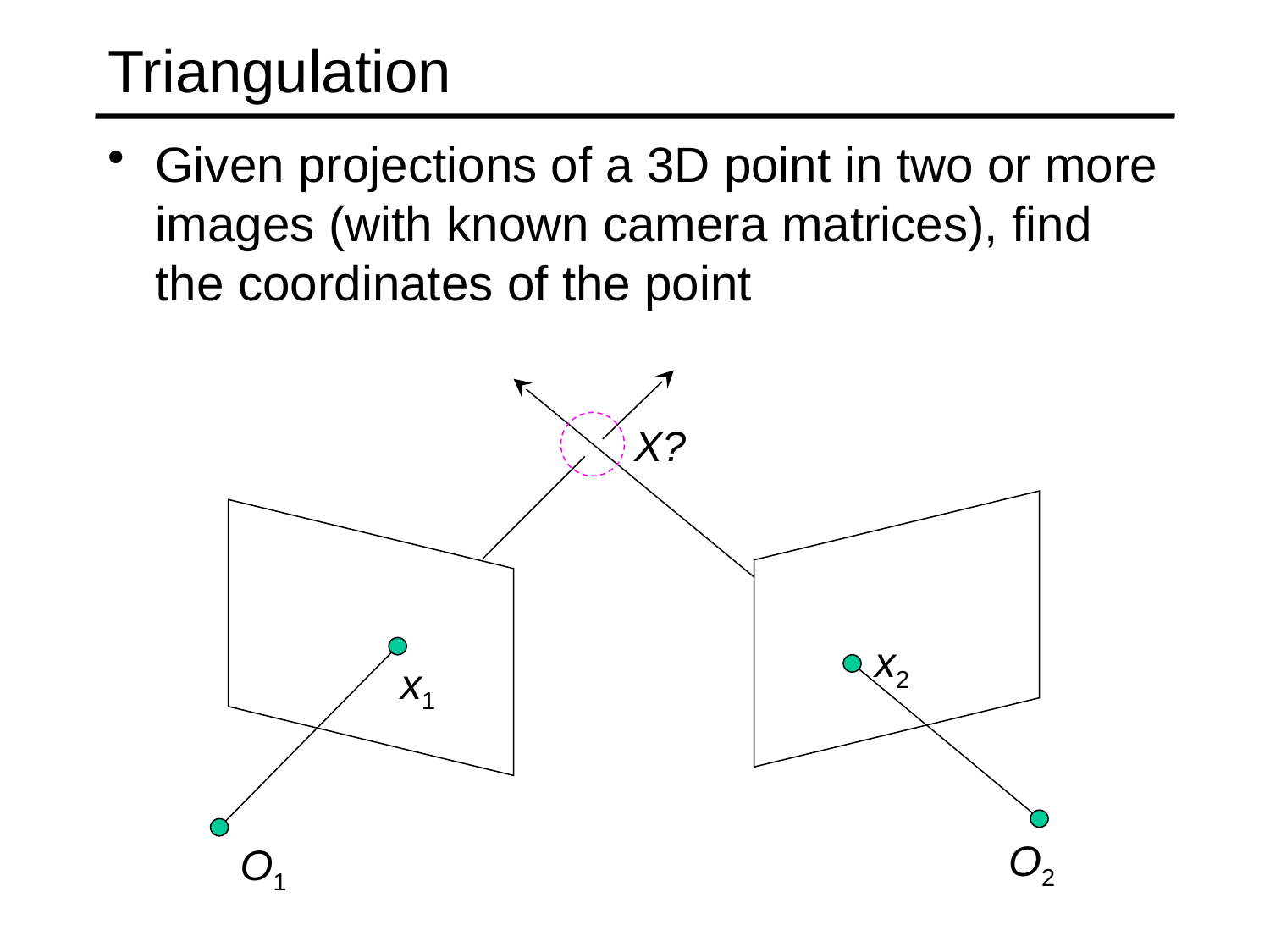

# Triangulation
Given projections of a 3D point in two or more images (with known camera matrices), find the coordinates of the point

X?

x2

x1

O2
O1